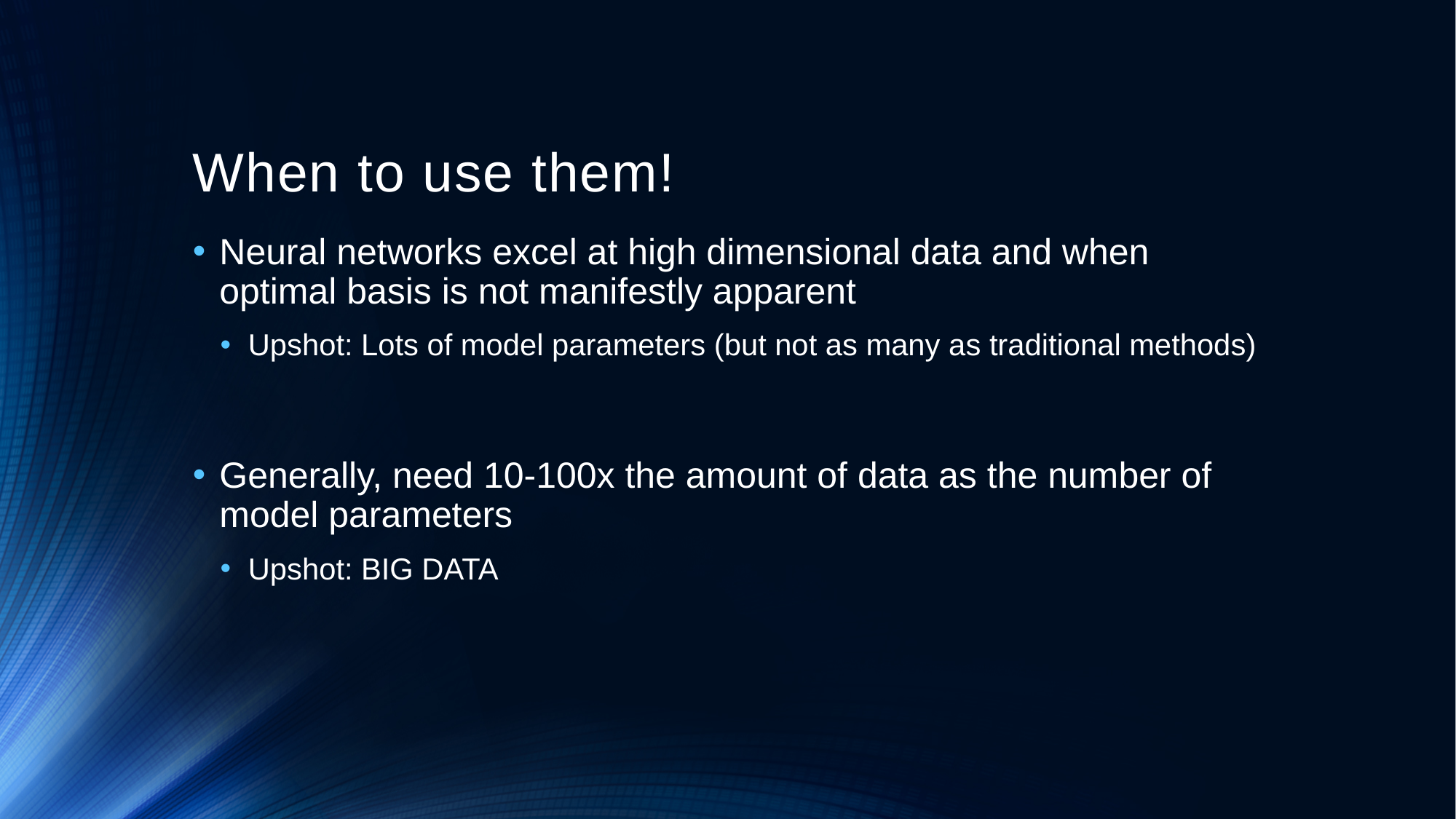

# When to use them!
Neural networks excel at high dimensional data and when optimal basis is not manifestly apparent
Upshot: Lots of model parameters (but not as many as traditional methods)

Generally, need 10-100x the amount of data as the number of model parameters
Upshot: BIG DATA